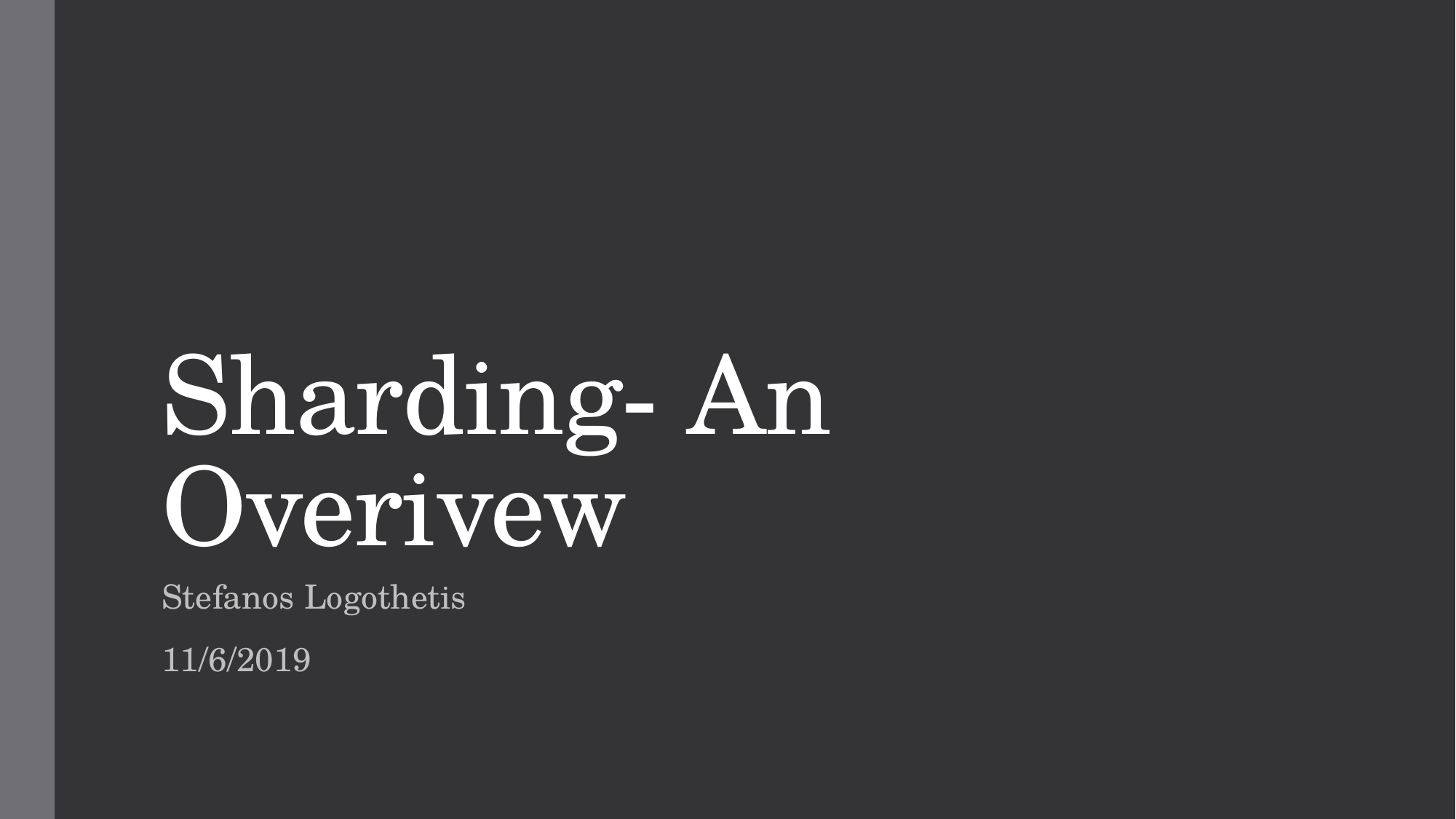

# Sharding- An Overivew
Stefanos Logothetis
11/6/2019